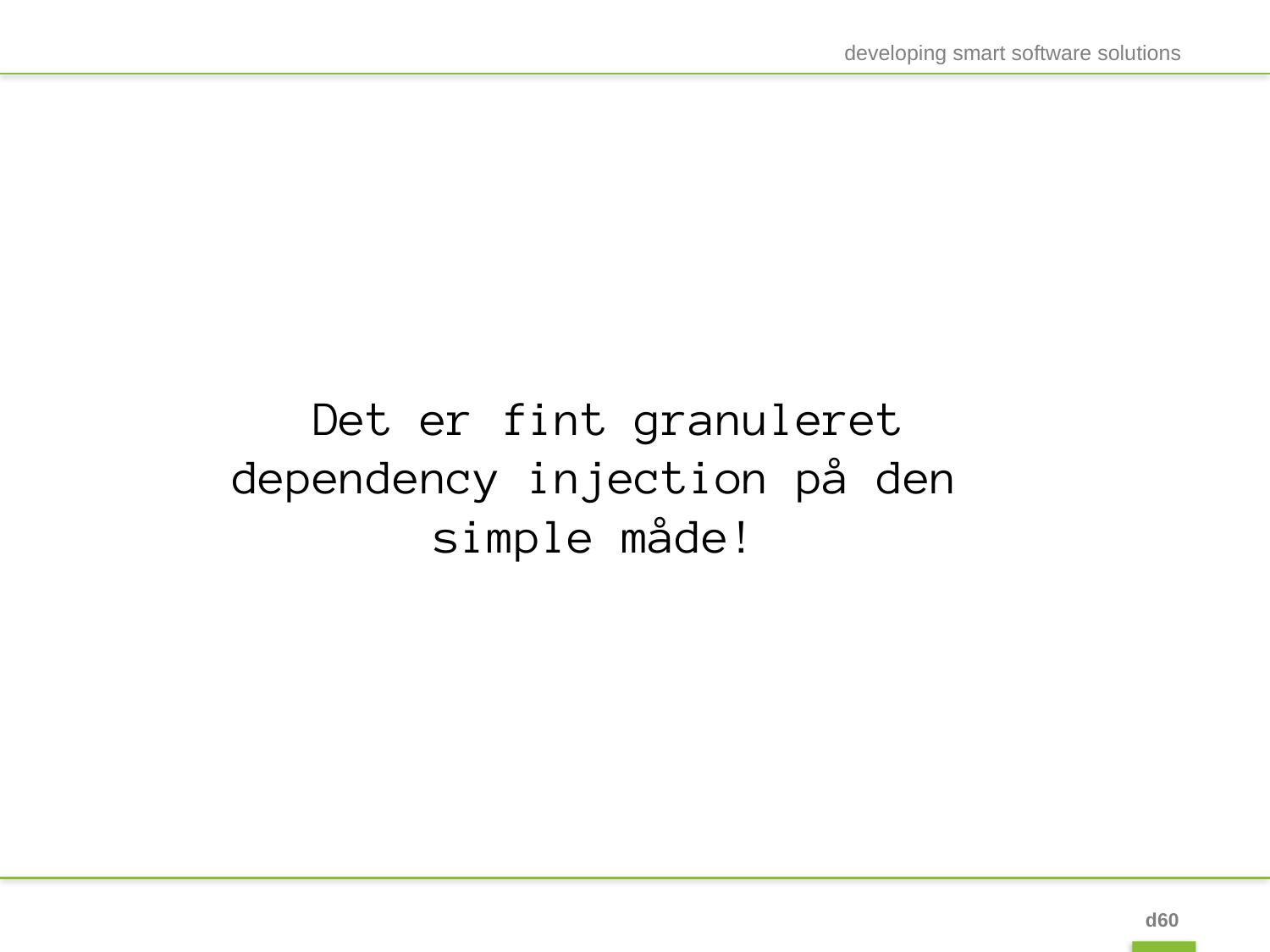

developing smart software solutions
#
 Det er fint granuleret dependency injection på den simple måde!
d60